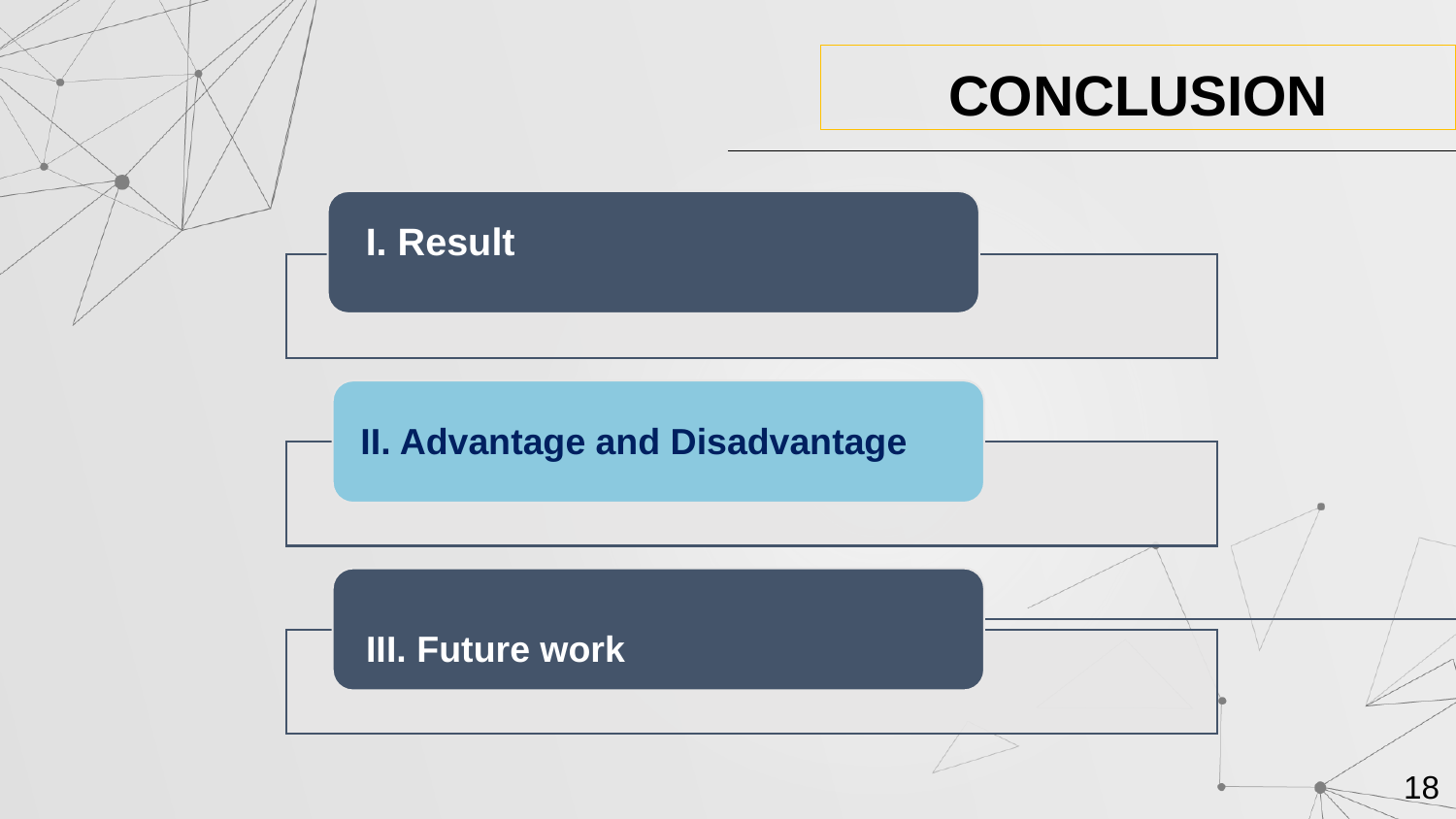

CONCLUSION

I. Result

II. Advantage and Disadvantage

III. Future work

18